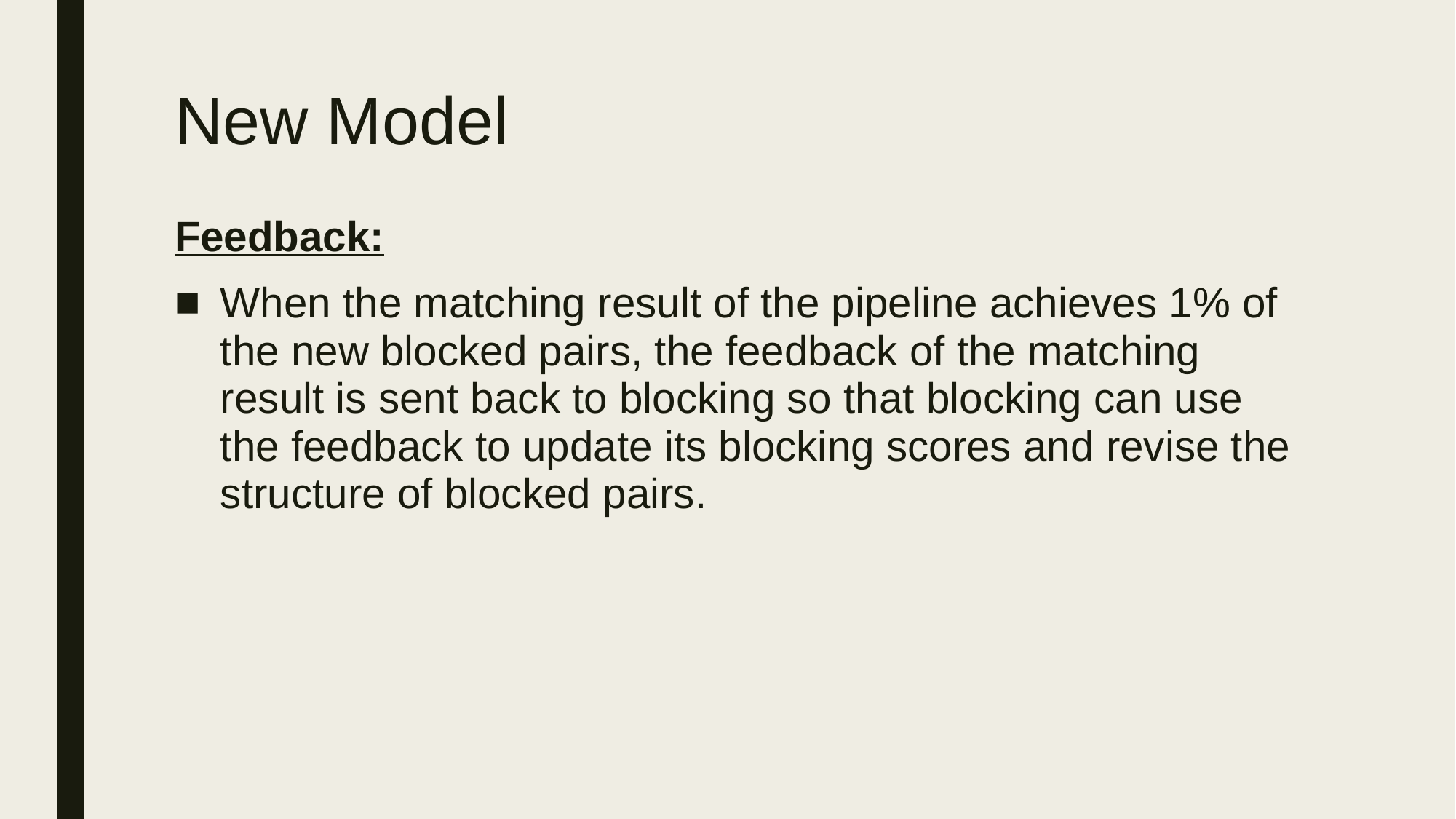

# New Model
Feedback:
When the matching result of the pipeline achieves 1% of the new blocked pairs, the feedback of the matching result is sent back to blocking so that blocking can use the feedback to update its blocking scores and revise the structure of blocked pairs.